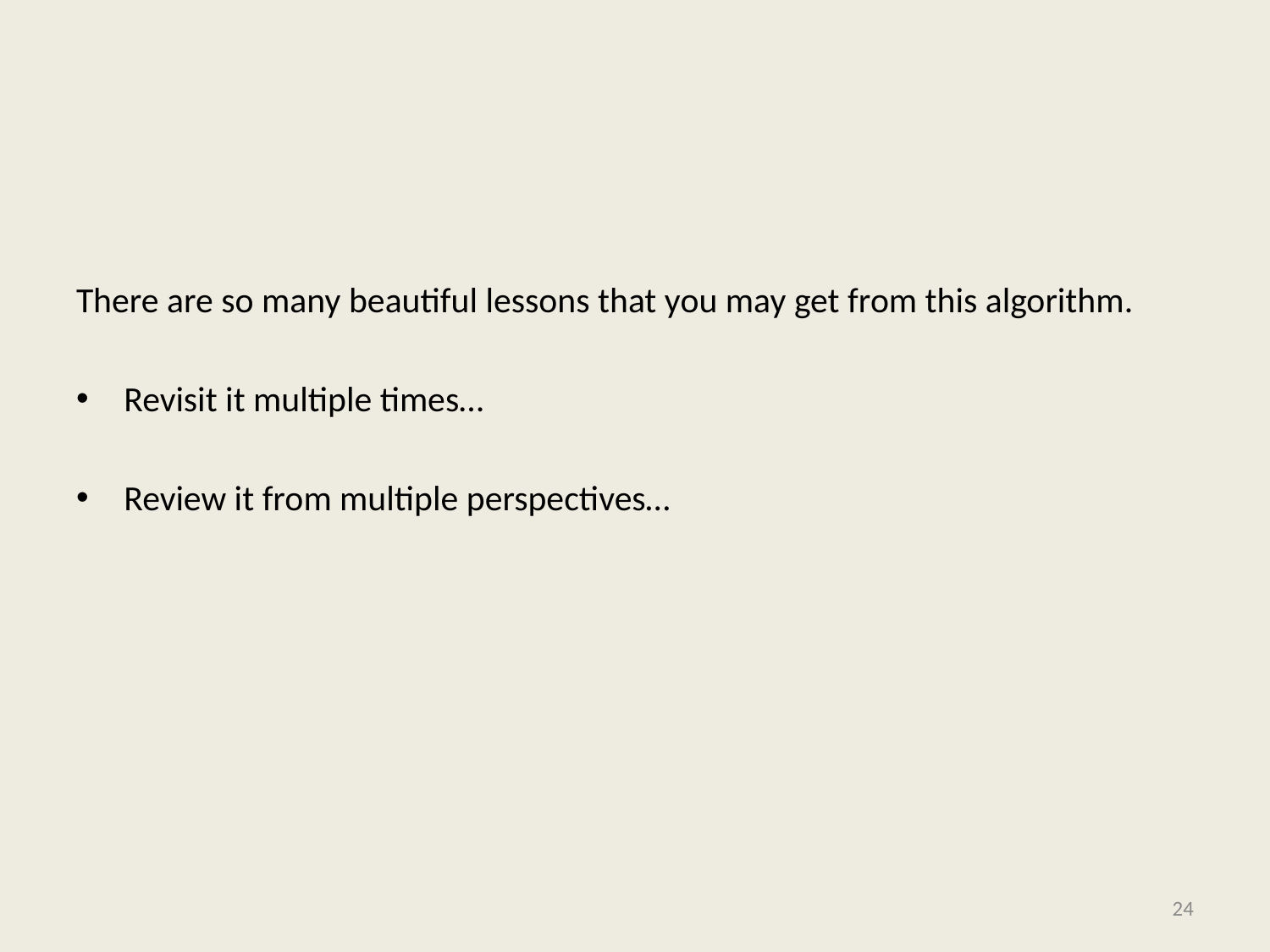

#

There are so many beautiful lessons that you may get from this algorithm.

Revisit it multiple times…

Review it from multiple perspectives…
24